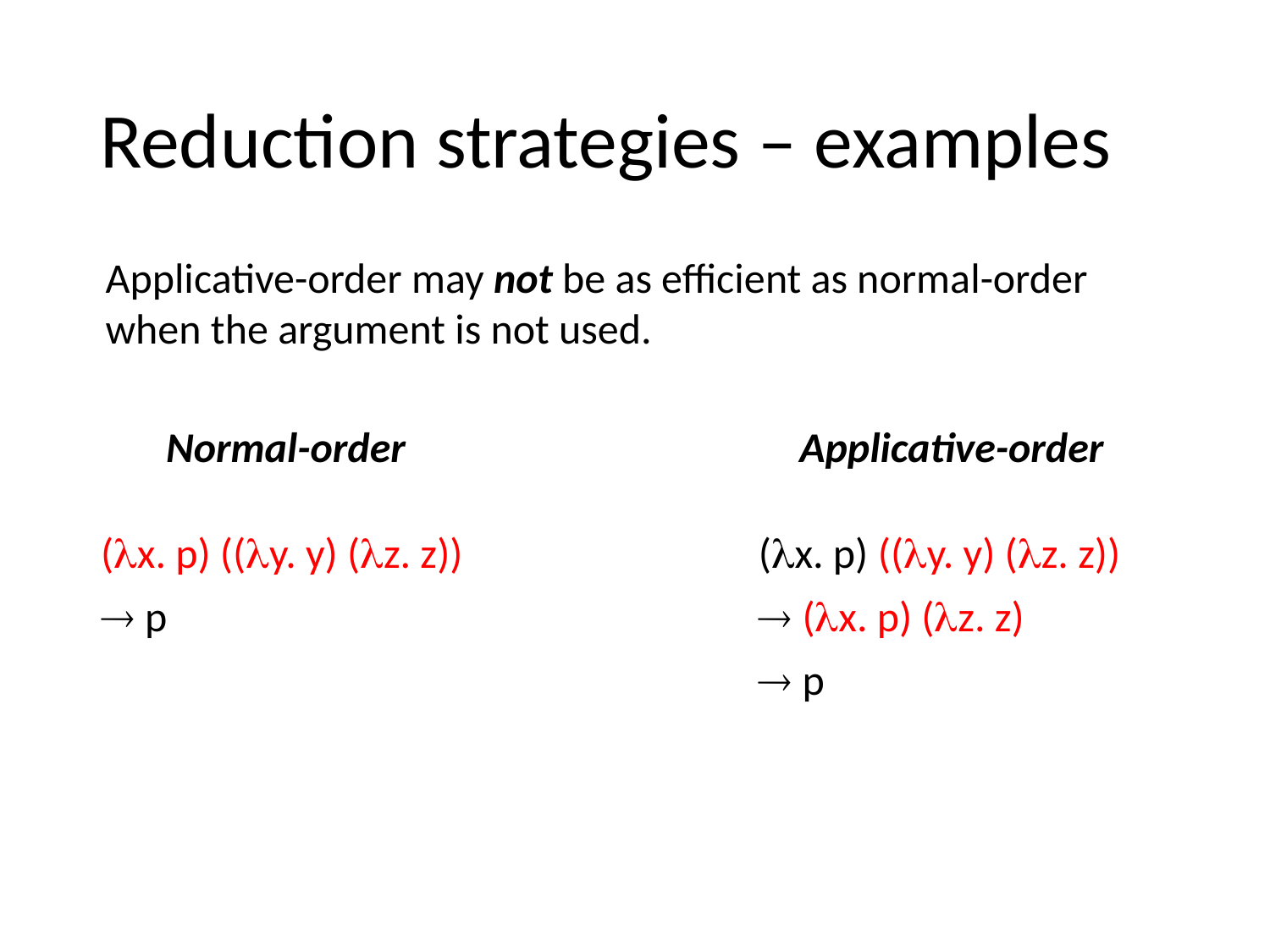

# Reduction strategies – examples
Applicative-order may not be as efficient as normal-order
when the argument is not used.
Normal-order
Applicative-order
(λx. p) ((λy. y) (λz. z))
→ p
(λx. p) ((λy. y) (λz. z))
→ (λx. p) (λz. z)
→ p